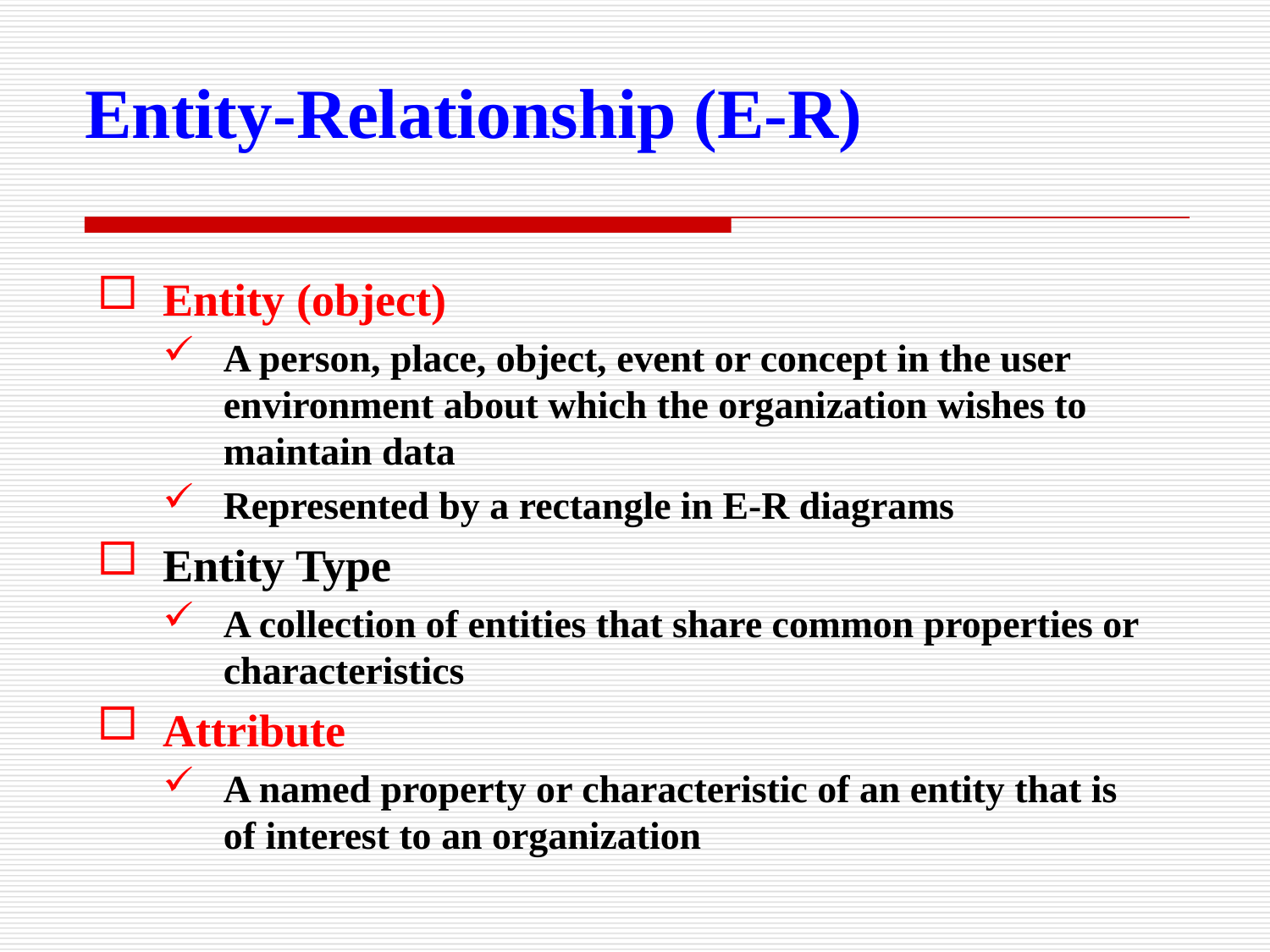

Entity-Relationship (E-R)
Entity (object)
A person, place, object, event or concept in the user environment about which the organization wishes to maintain data
Represented by a rectangle in E-R diagrams
Entity Type
A collection of entities that share common properties or characteristics
Attribute
A named property or characteristic of an entity that is of interest to an organization